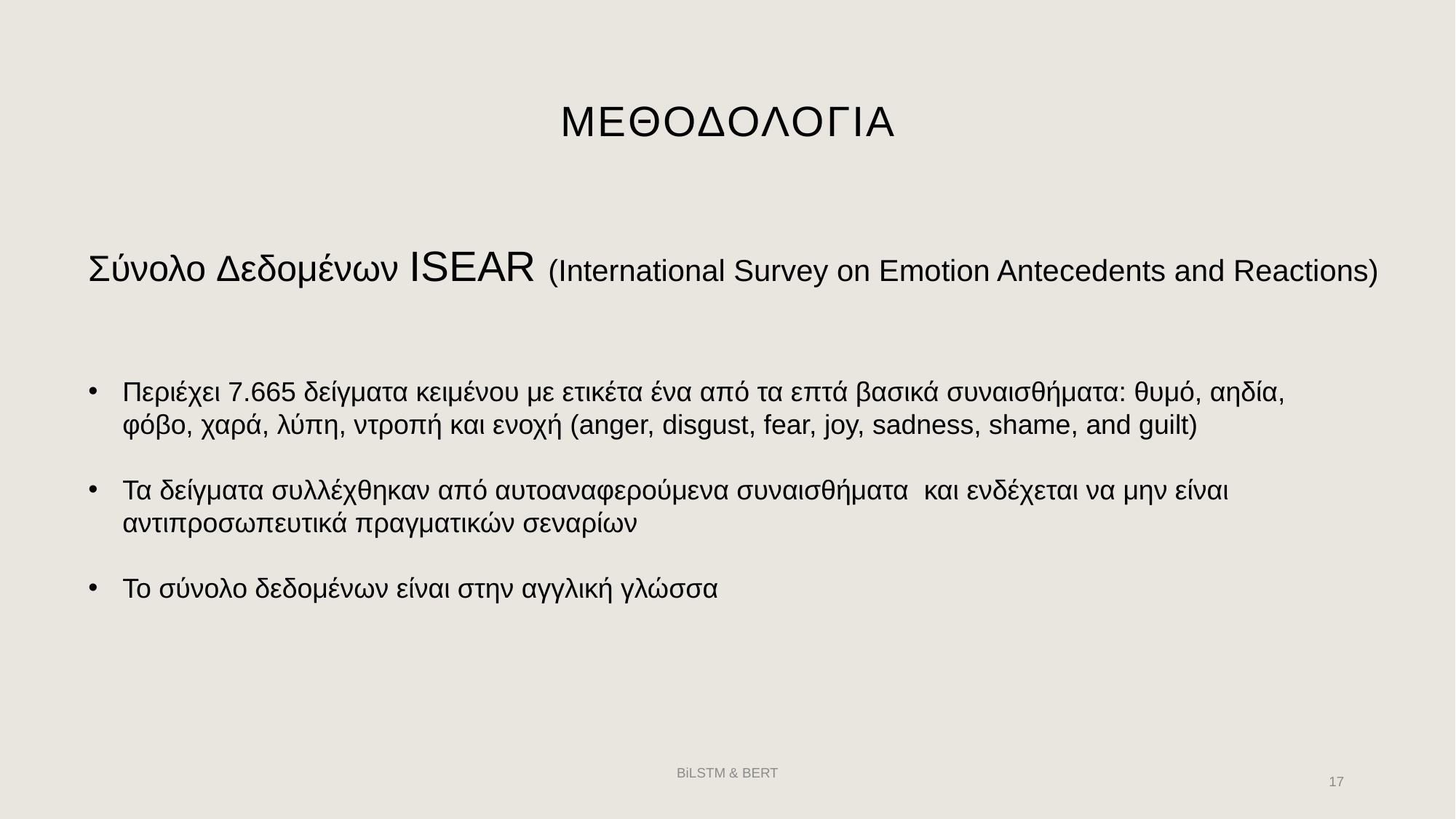

# Μεθοδολογια
Σύνολο Δεδομένων ISEAR (International Survey on Emotion Antecedents and Reactions)
Περιέχει 7.665 δείγματα κειμένου με ετικέτα ένα από τα επτά βασικά συναισθήματα: θυμό, αηδία, φόβο, χαρά, λύπη, ντροπή και ενοχή (anger, disgust, fear, joy, sadness, shame, and guilt)

Τα δείγματα συλλέχθηκαν από αυτοαναφερούμενα συναισθήματα  και ενδέχεται να μην είναι αντιπροσωπευτικά πραγματικών σεναρίων

Το σύνολο δεδομένων είναι στην αγγλική γλώσσα
BiLSTM & BERT

17